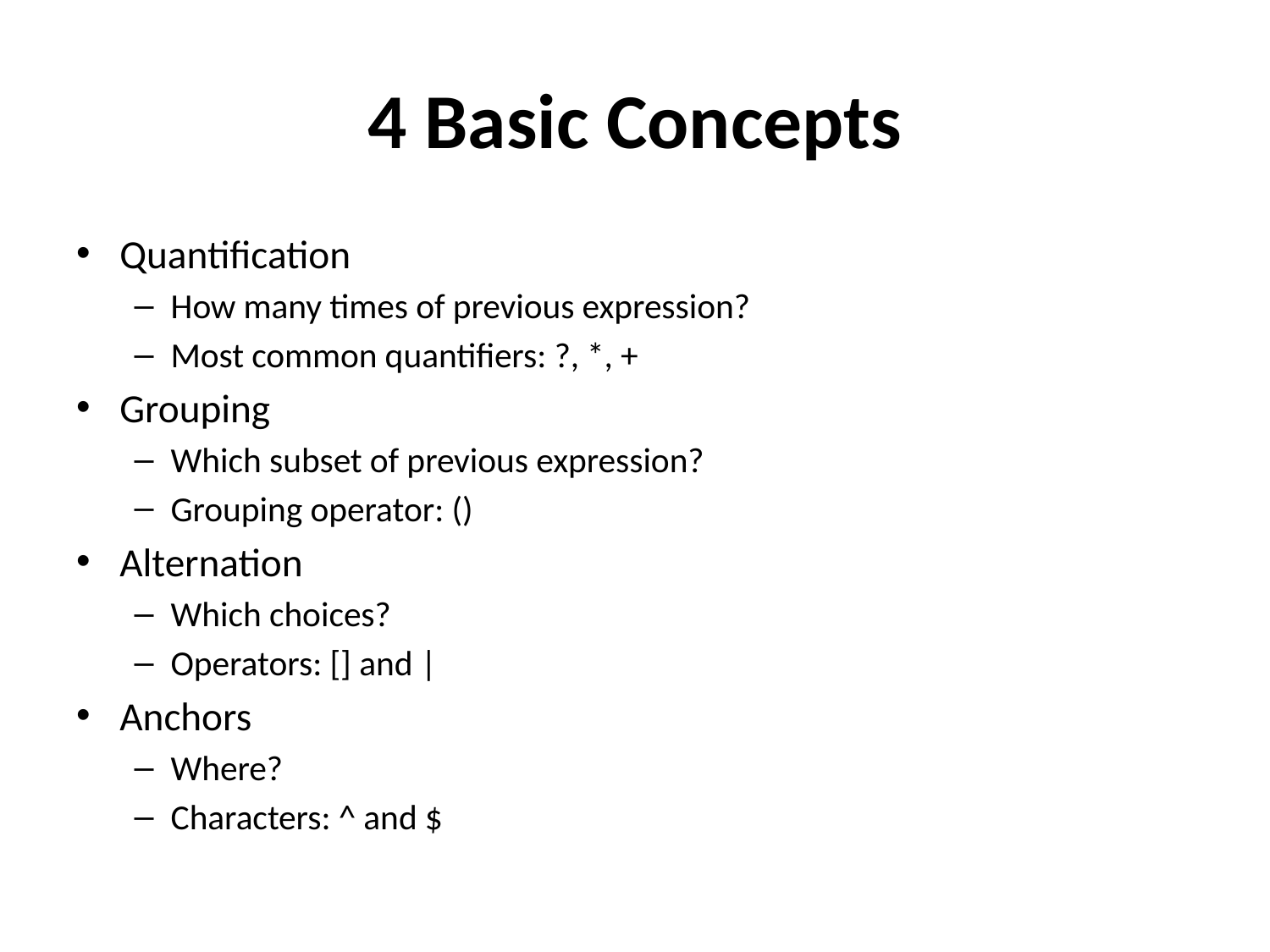

# 4 Basic Concepts
Quantification
How many times of previous expression?
Most common quantifiers: ?, *, +
Grouping
Which subset of previous expression?
Grouping operator: ()
Alternation
Which choices?
Operators: [] and |
Anchors
Where?
Characters: ^ and $